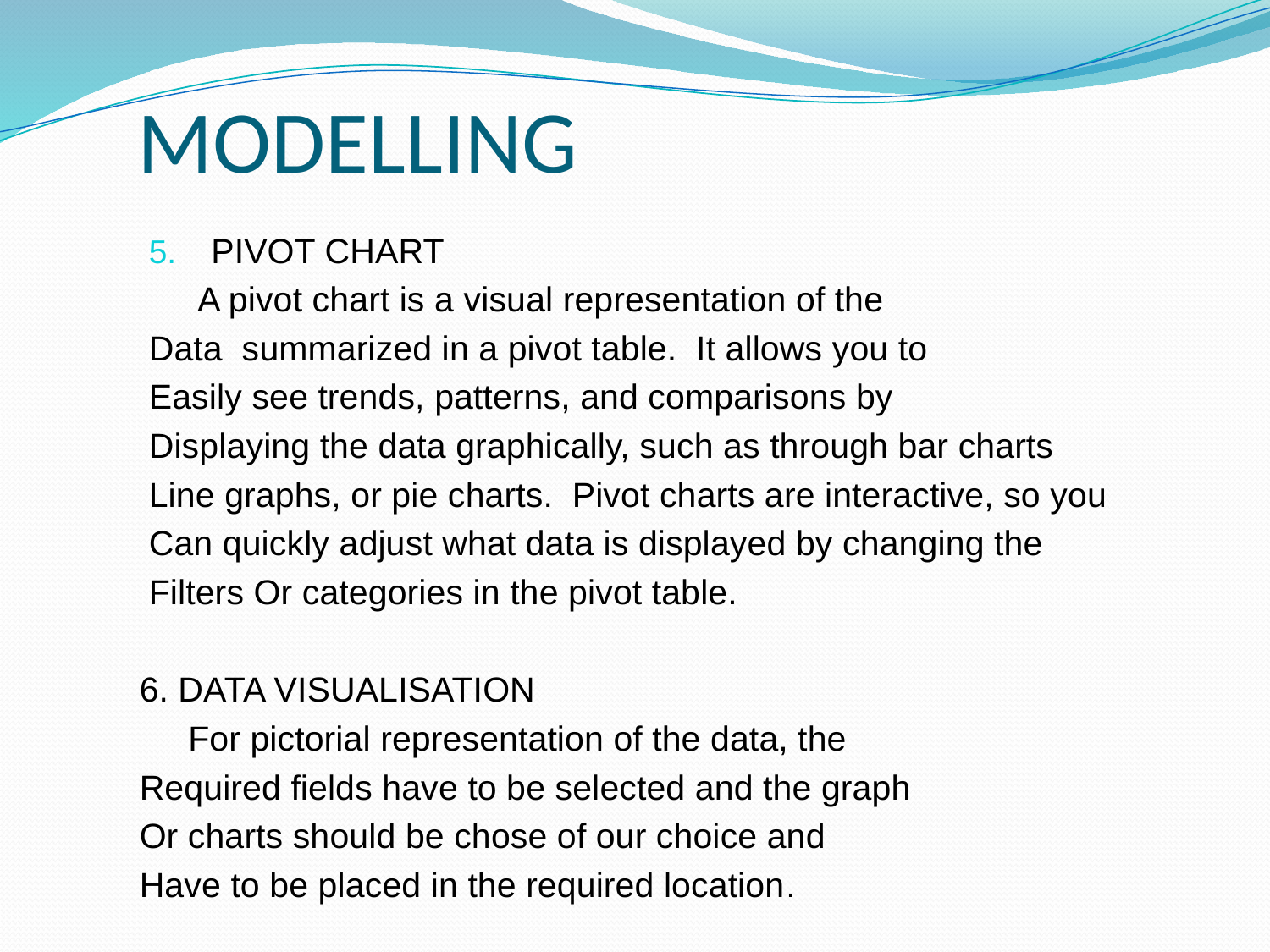

# MODELLING
PIVOT CHART
     A pivot chart is a visual representation of the
Data  summarized in a pivot table.  It allows you to
Easily see trends, patterns, and comparisons by
Displaying the data graphically, such as through bar charts
Line graphs, or pie charts.  Pivot charts are interactive, so you
Can quickly adjust what data is displayed by changing the
Filters Or categories in the pivot table.

6. DATA VISUALISATION
     For pictorial representation of the data, the
Required fields have to be selected and the graph
Or charts should be chose of our choice and
Have to be placed in the required location.